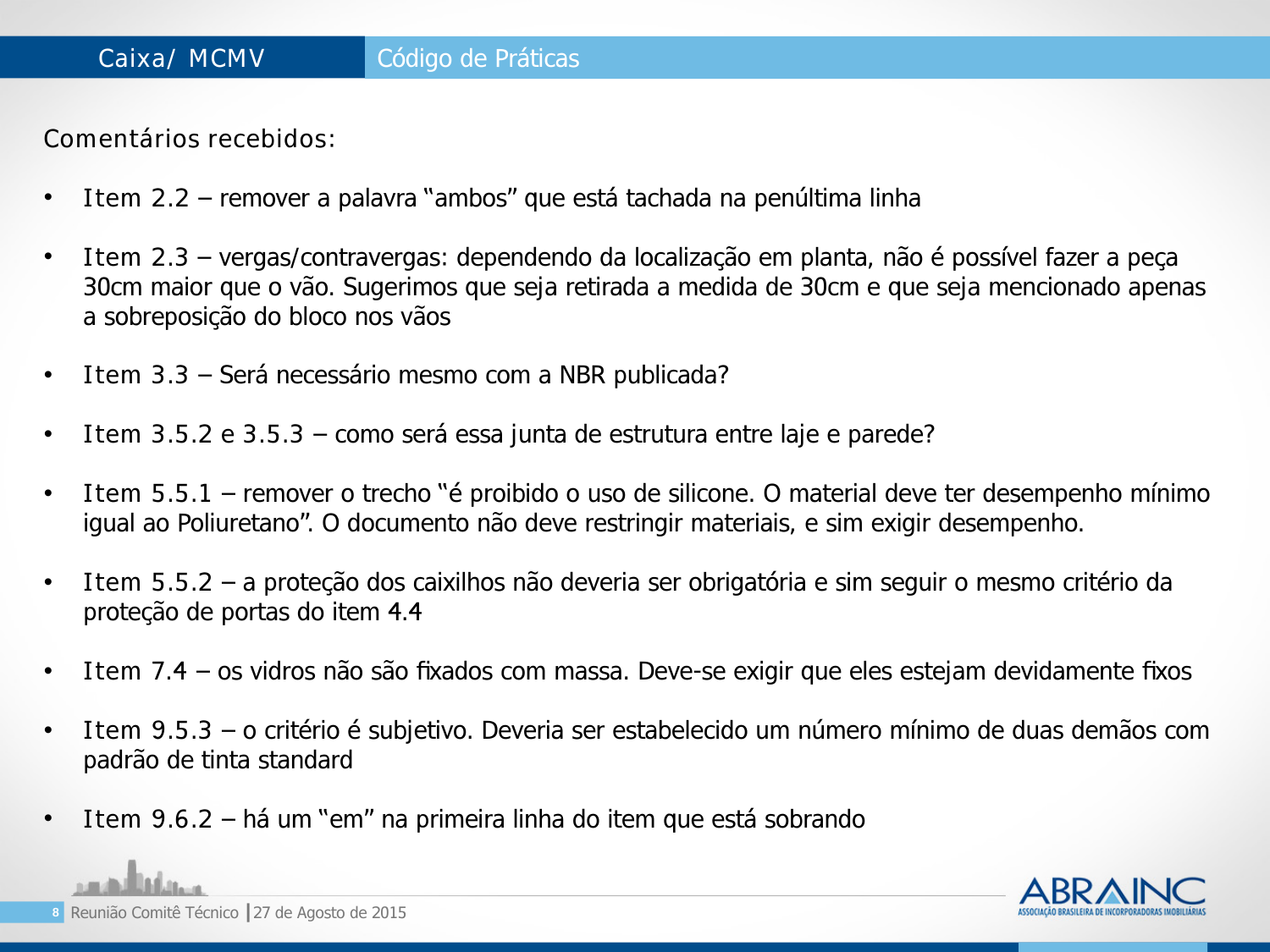

Caixa/ MCMV
Código de Práticas

Comentários recebidos:

Item 2.2 – remover a palavra “ambos” que está tachada na penúltima linha

Item 2.3 – vergas/contravergas: dependendo da localização em planta, não é possível fazer a peça 30cm maior que o vão. Sugerimos que seja retirada a medida de 30cm e que seja mencionado apenas a sobreposição do bloco nos vãos

Item 3.3 – Será necessário mesmo com a NBR publicada?

Item 3.5.2 e 3.5.3 – como será essa junta de estrutura entre laje e parede?

Item 5.5.1 – remover o trecho “é proibido o uso de silicone. O material deve ter desempenho mínimo igual ao Poliuretano”. O documento não deve restringir materiais, e sim exigir desempenho.

Item 5.5.2 – a proteção dos caixilhos não deveria ser obrigatória e sim seguir o mesmo critério da proteção de portas do item 4.4

Item 7.4 – os vidros não são fixados com massa. Deve-se exigir que eles estejam devidamente fixos

Item 9.5.3 – o critério é subjetivo. Deveria ser estabelecido um número mínimo de duas demãos com padrão de tinta standard

Item 9.6.2 – há um “em” na primeira linha do item que está sobrando